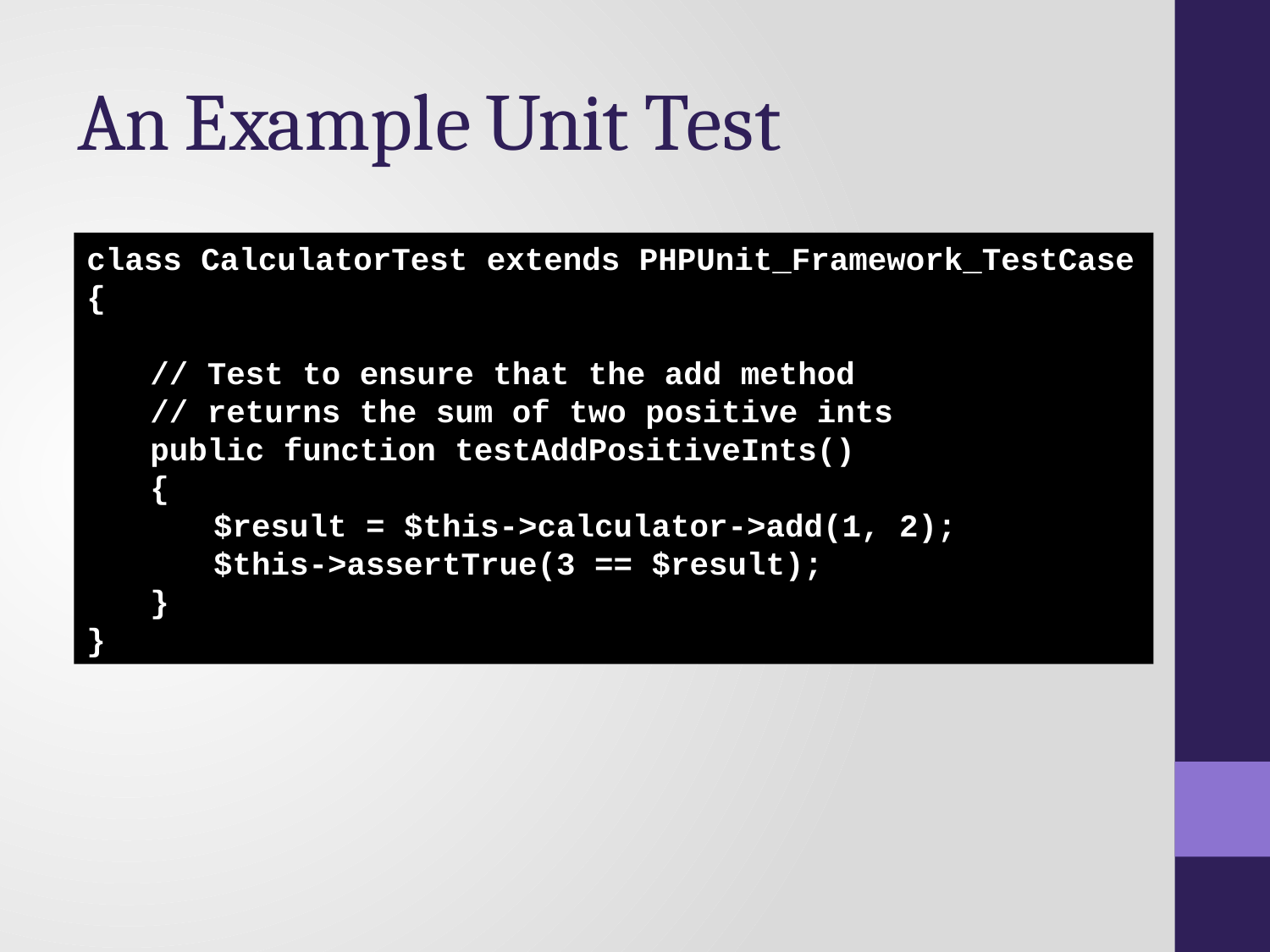

# An Example Unit Test
class CalculatorTest extends PHPUnit_Framework_TestCase
{

	// Test to ensure that the add method
	// returns the sum of two positive ints
  	public function testAddPositiveInts()
  	{
    	$result = $this->calculator->add(1, 2);
		$this->assertTrue(3 == $result);
  	}
}